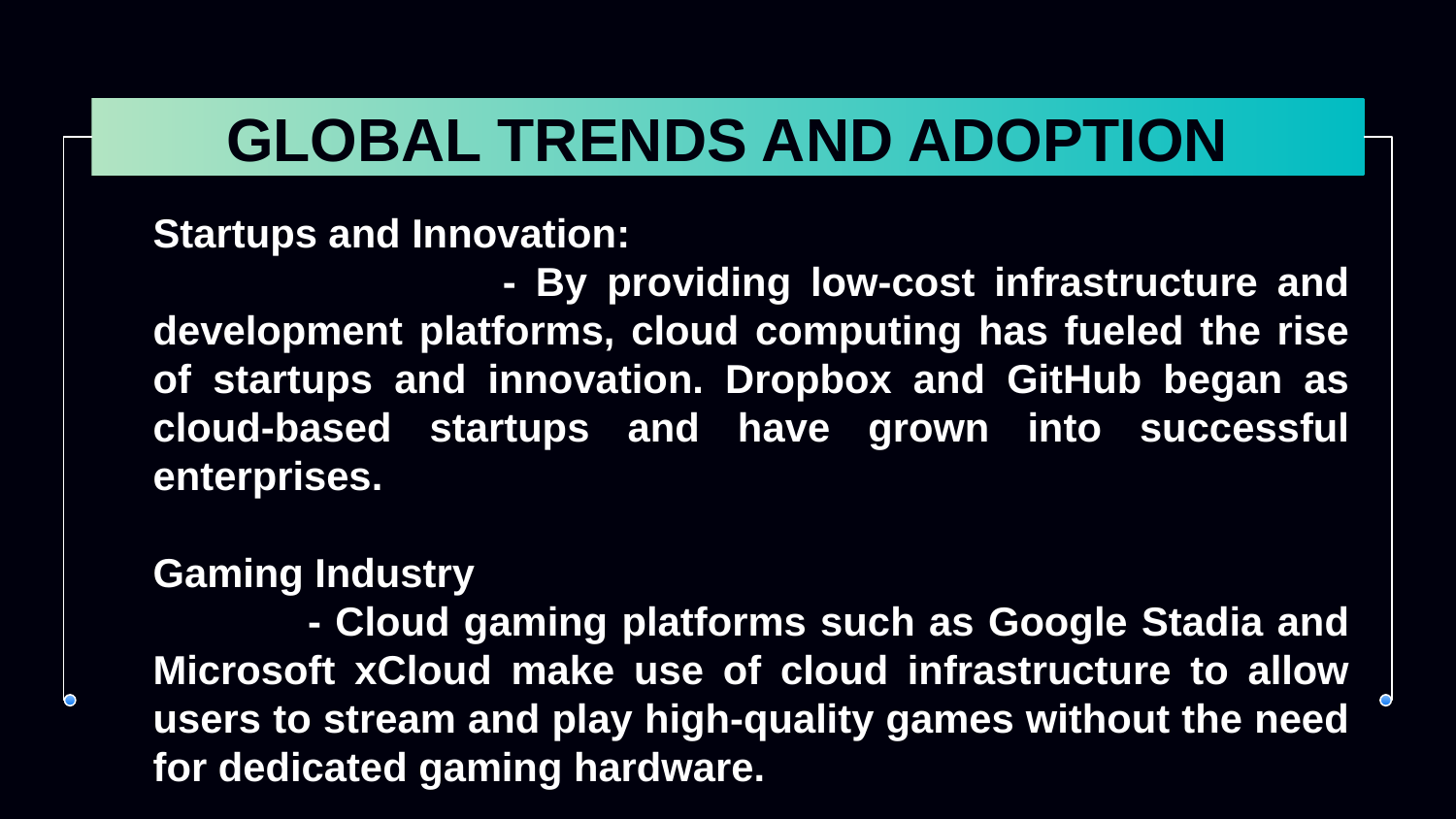

# GLOBAL TRENDS AND ADOPTION RATES

Startups and Innovation:
                  - By providing low-cost infrastructure and development platforms, cloud computing has fueled the rise of startups and innovation. Dropbox and GitHub began as cloud-based startups and have grown into successful enterprises.

Gaming Industry
           - Cloud gaming platforms such as Google Stadia and Microsoft xCloud make use of cloud infrastructure to allow users to stream and play high-quality games without the need for dedicated gaming hardware.